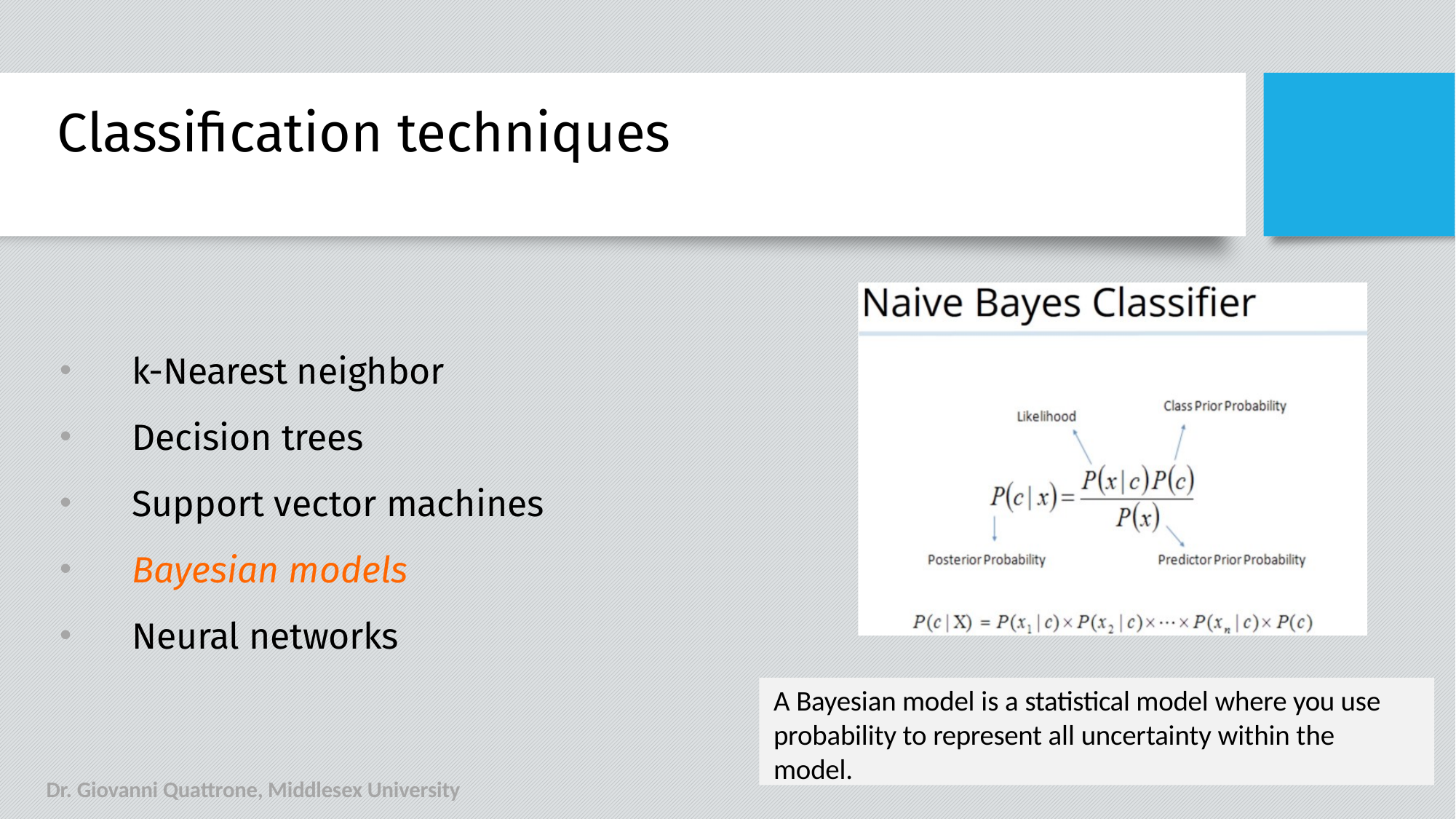

# Classification techniques

k-Nearest neighbor
Decision trees
Support vector machines
Bayesian models
Neural networks
A Bayesian model is a statistical model where you use  probability to represent all uncertainty within the  model.
Dr. Giovanni Quattrone, Middlesex University